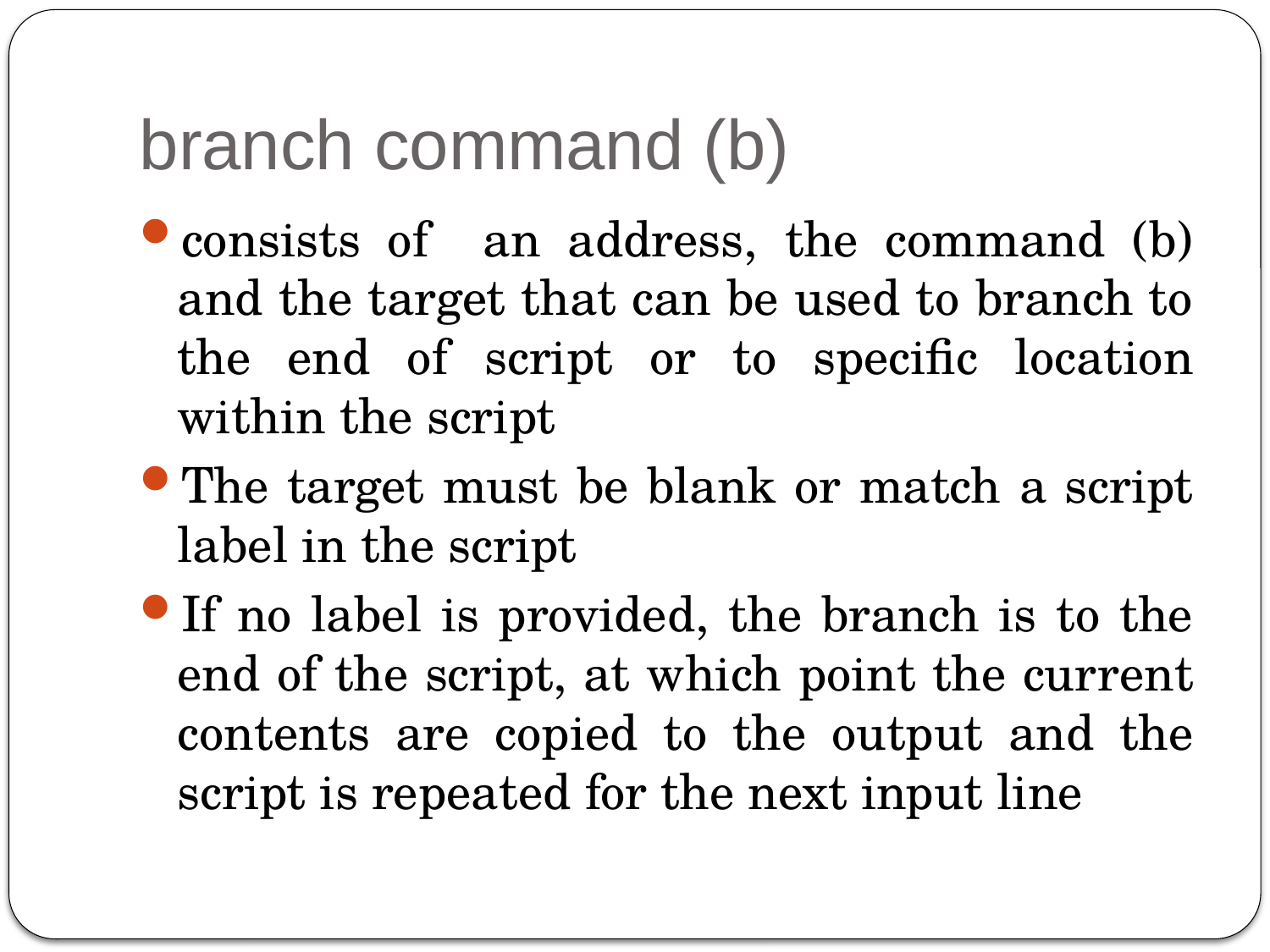

# branch command (b)
consists of  an address, the command (b) and the target that can be used to branch to the end of script or to specific location within the script
The target must be blank or match a script label in the script
If no label is provided, the branch is to the end of the script, at which point the current contents are copied to the output and the script is repeated for the next input line